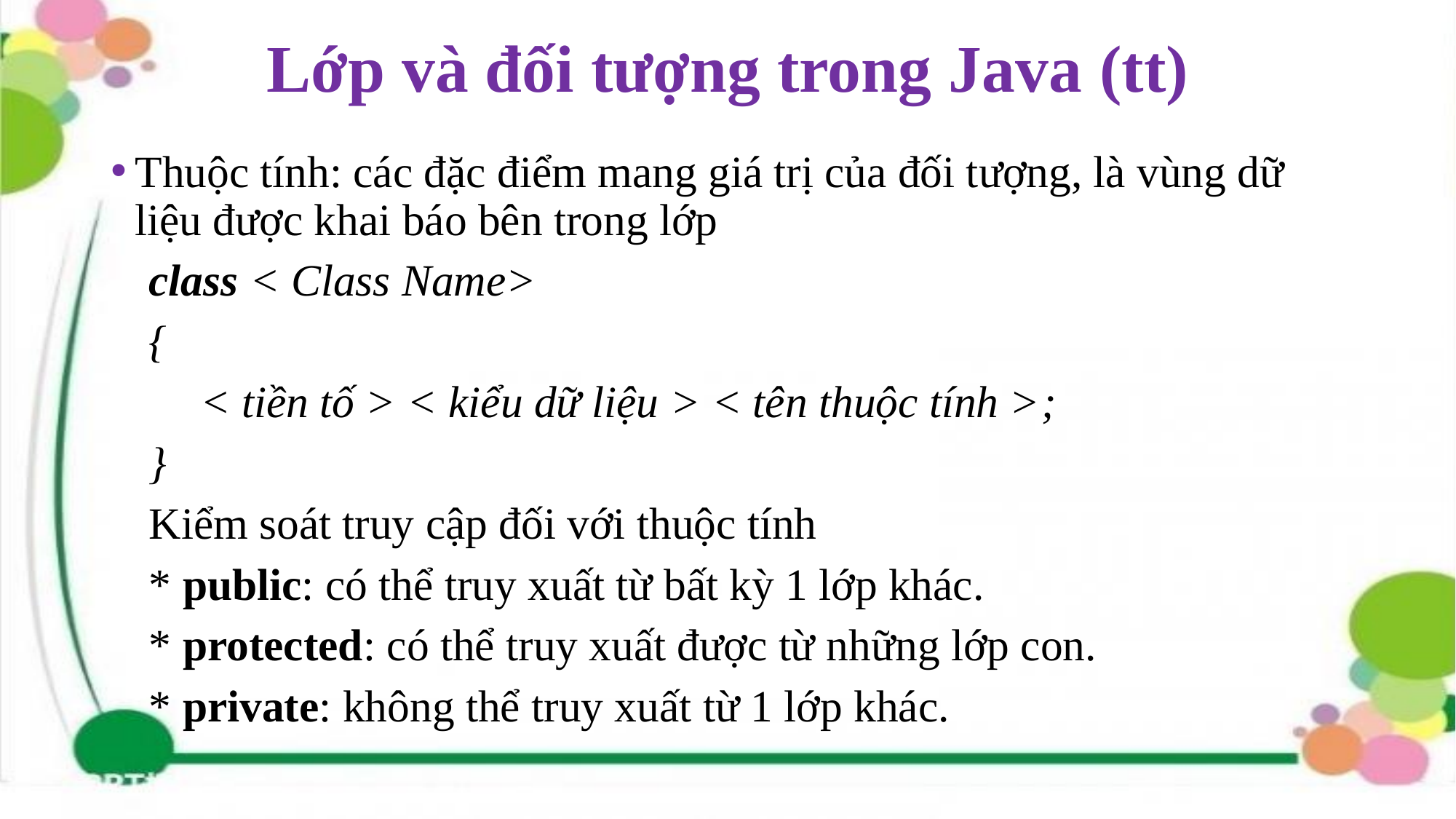

# Lớp và đối tượng trong Java (tt)
Thuộc tính: các đặc điểm mang giá trị của đối tượng, là vùng dữ liệu được khai báo bên trong lớp
class < Class Name>
{
	< tiền tố > < kiểu dữ liệu > < tên thuộc tính >;
}
Kiểm soát truy cập đối với thuộc tính
* public: có thể truy xuất từ bất kỳ 1 lớp khác.
* protected: có thể truy xuất được từ những lớp con.
* private: không thể truy xuất từ 1 lớp khác.